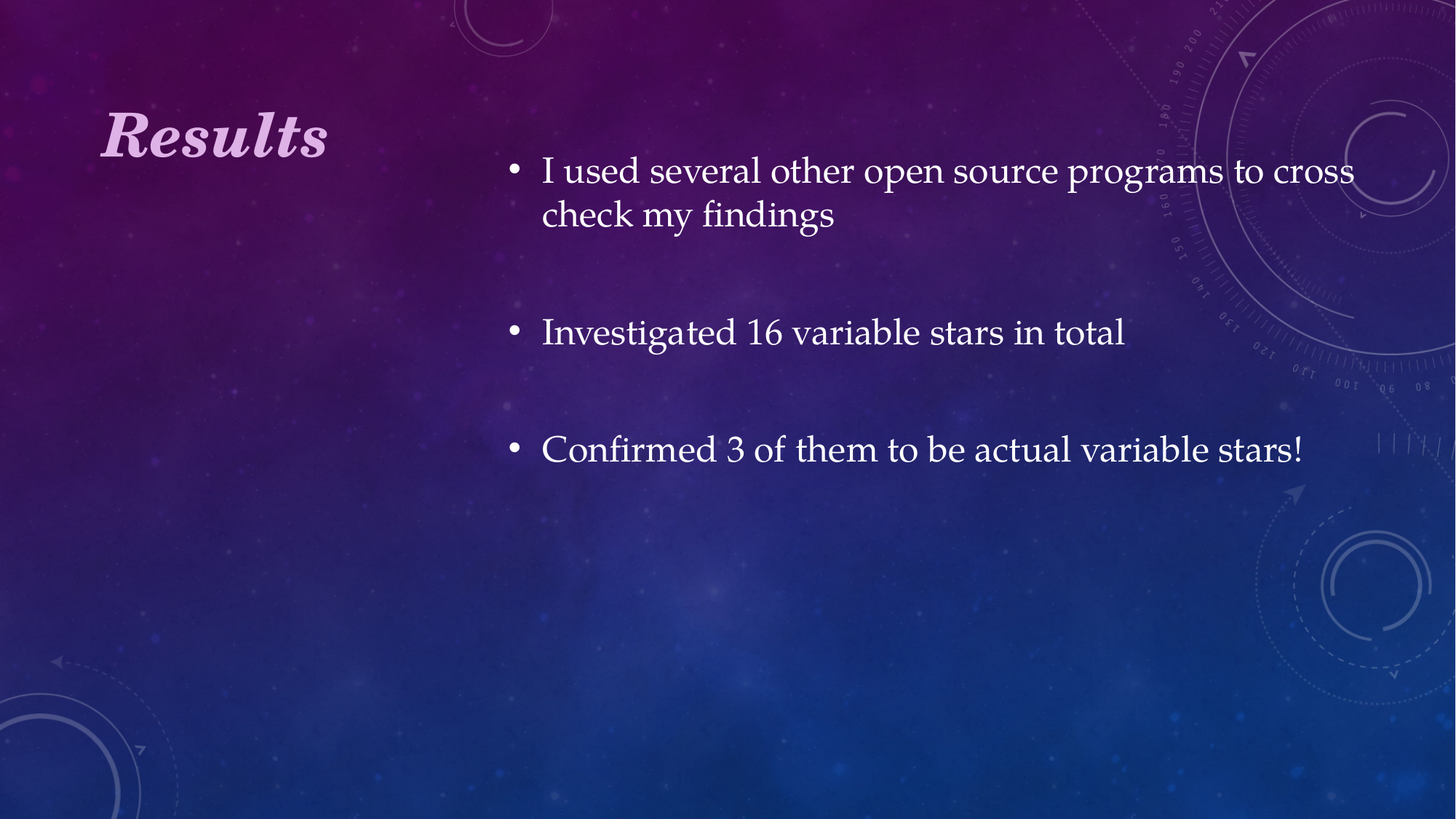

Results
I used several other open source programs to cross check my findings

Investigated 16 variable stars in total

Confirmed 3 of them to be actual variable stars!